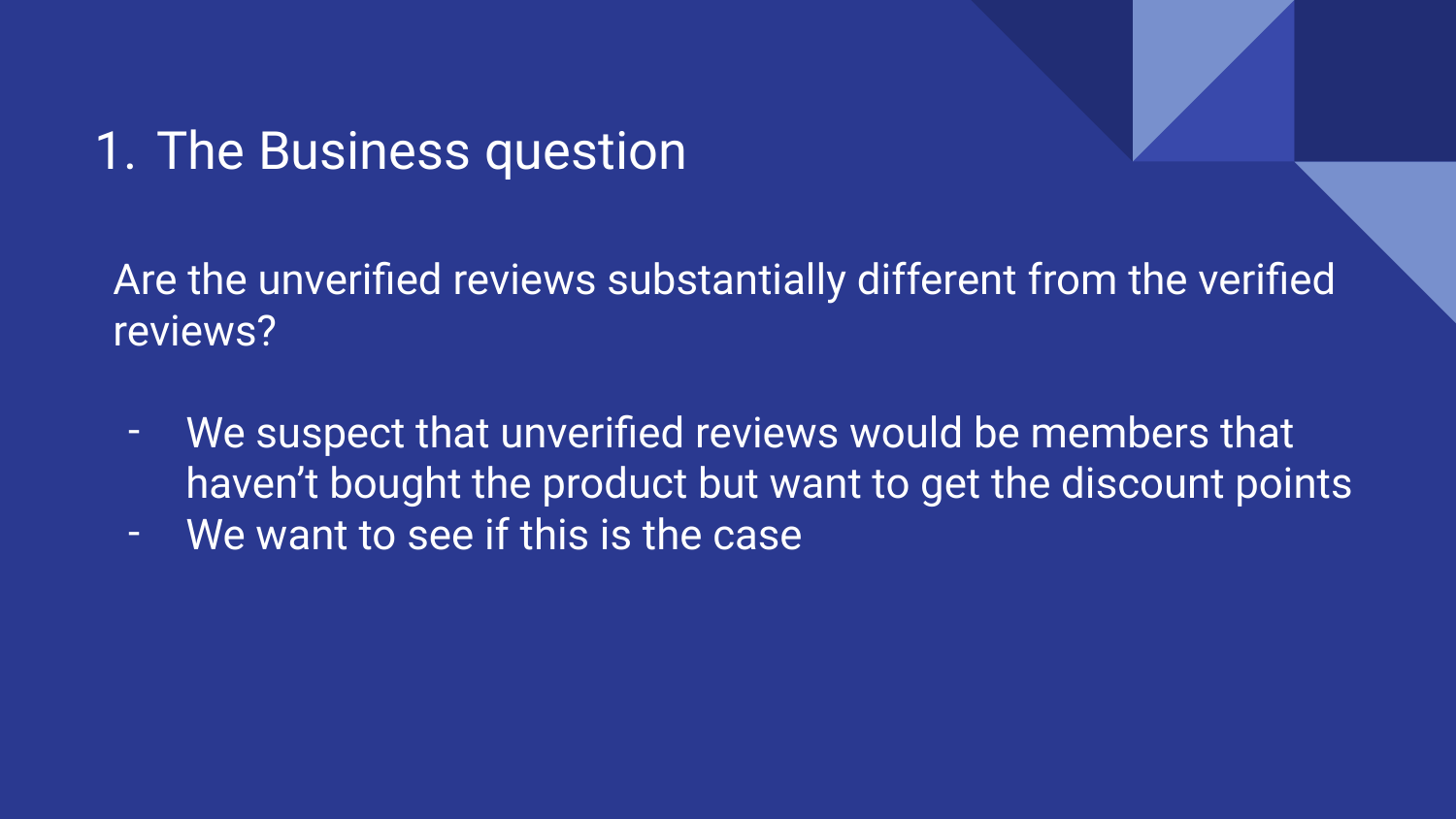

# The Business question
Are the unverified reviews substantially different from the verified reviews?

We suspect that unverified reviews would be members that haven’t bought the product but want to get the discount points
We want to see if this is the case